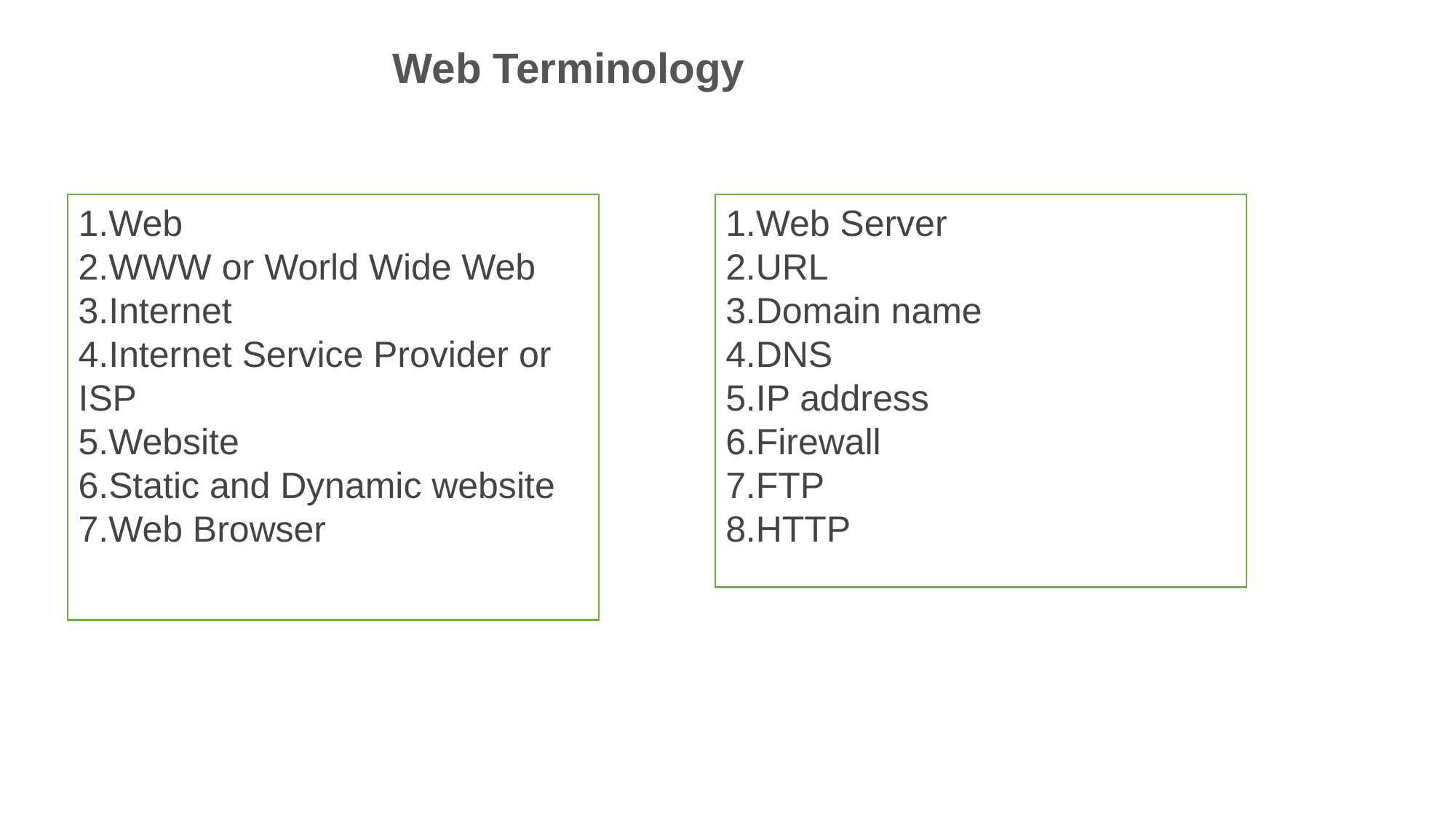

Web Terminology

Web
WWW or World Wide Web
Internet
Internet Service Provider or ISP
Website
Static and Dynamic website
Web Browser

Web Server
URL
Domain name
DNS
IP address
Firewall
FTP
HTTP